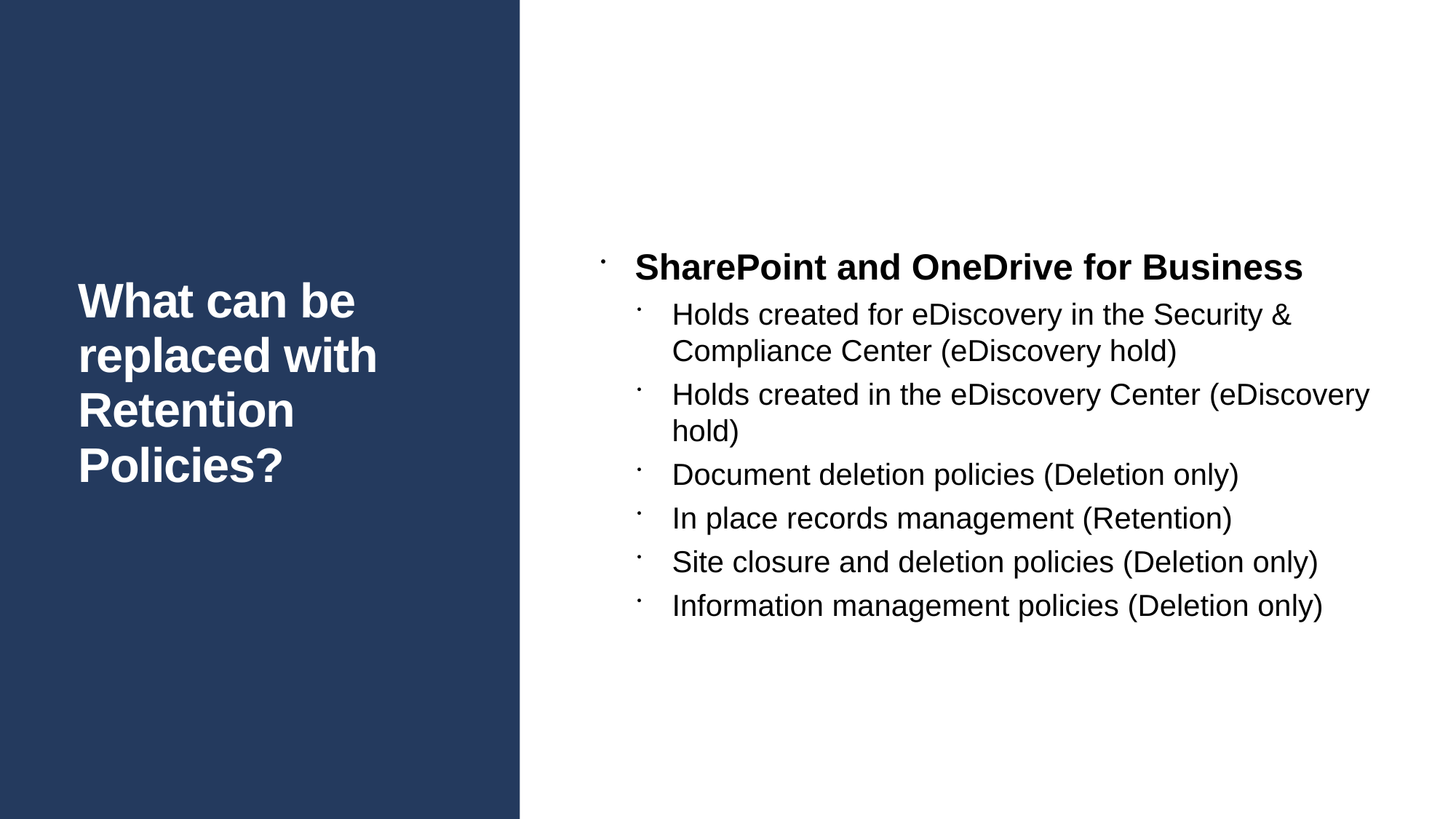

# What can be replaced with Retention Policies?

SharePoint and OneDrive for Business
Holds created for eDiscovery in the Security & Compliance Center (eDiscovery hold)
Holds created in the eDiscovery Center (eDiscovery hold)
Document deletion policies (Deletion only)
In place records management (Retention)
Site closure and deletion policies (Deletion only)
Information management policies (Deletion only)